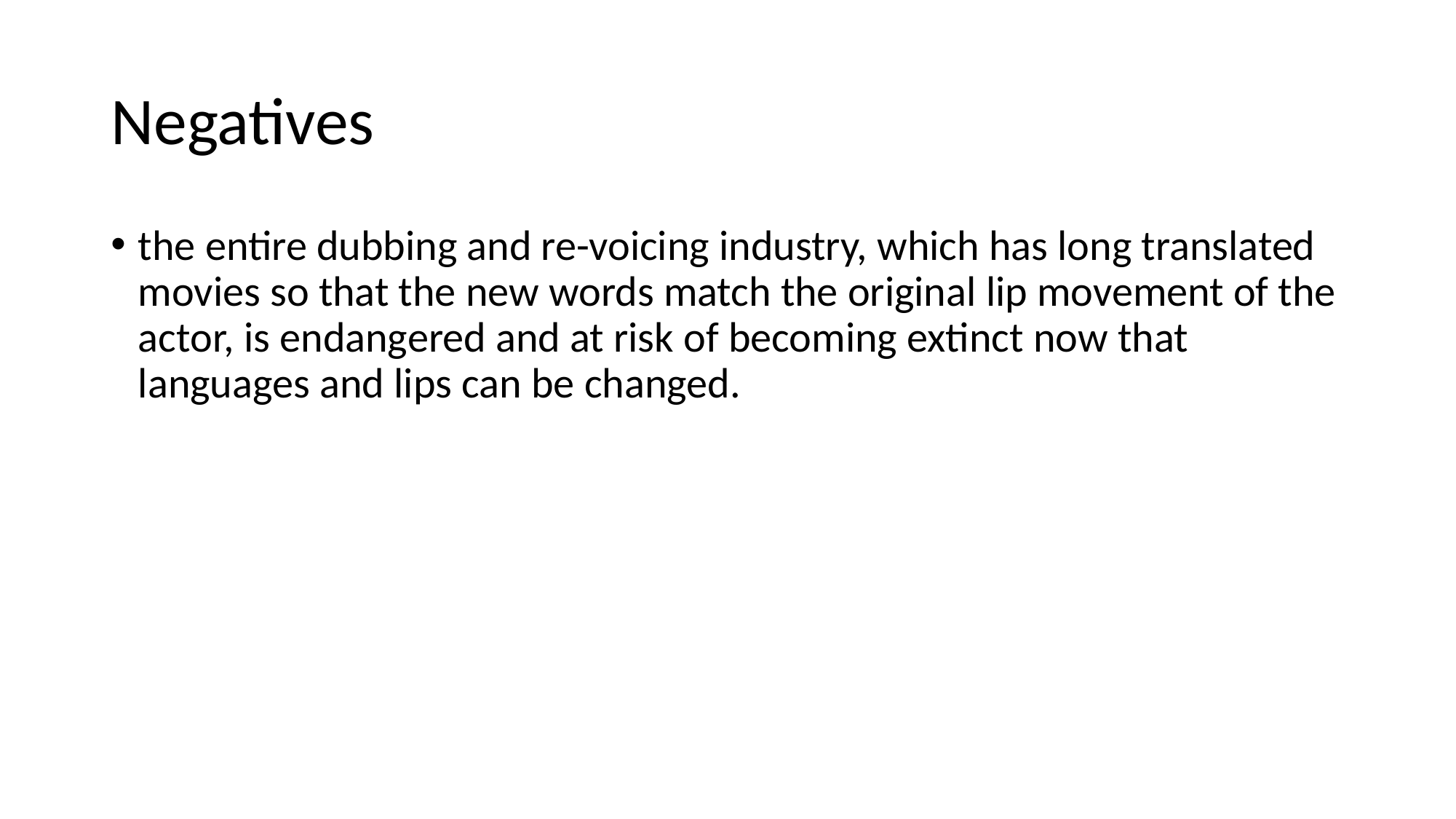

# Negatives
the entire dubbing and re-voicing industry, which has long translated movies so that the new words match the original lip movement of the actor, is endangered and at risk of becoming extinct now that languages and lips can be changed.